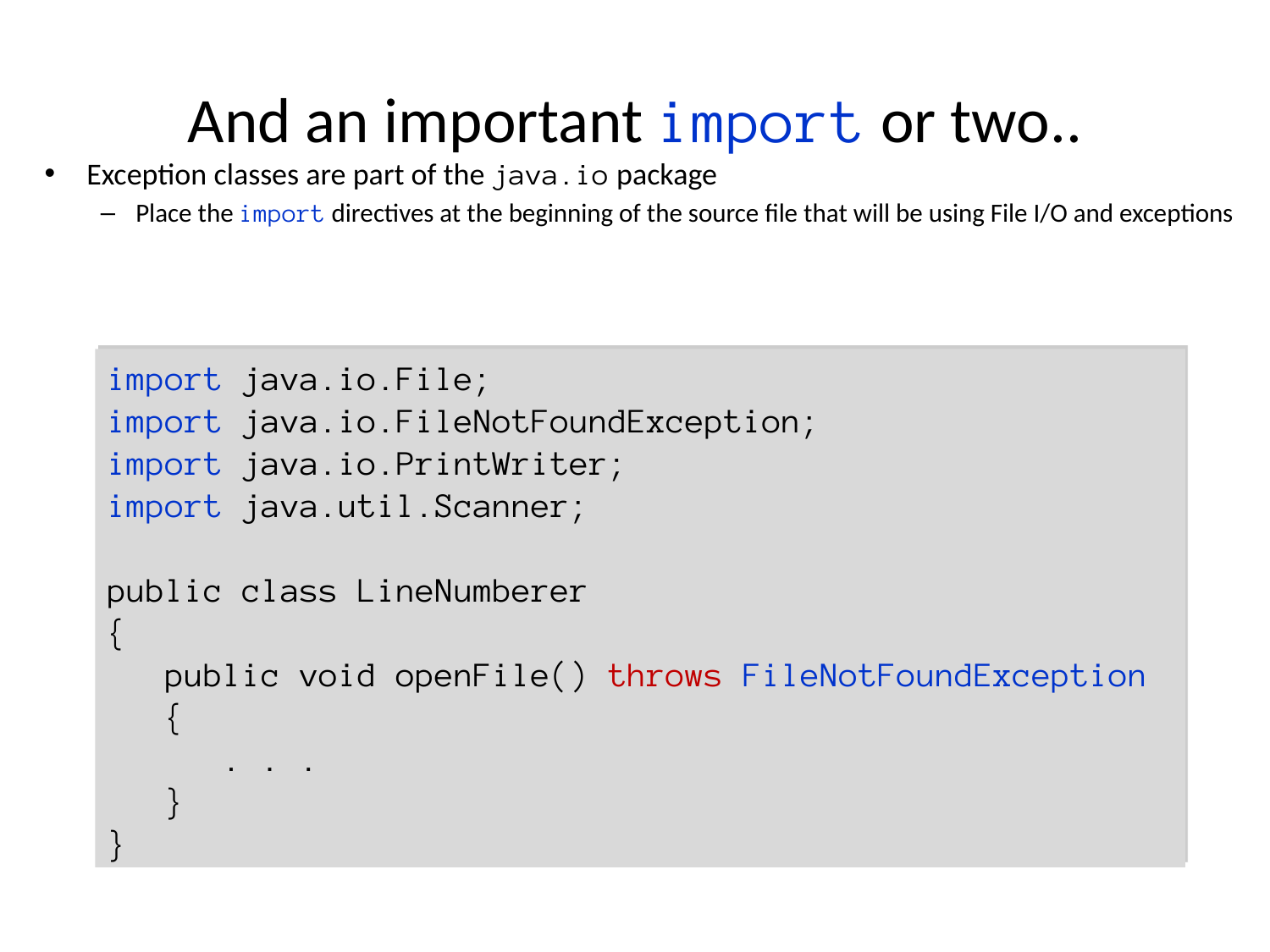

# And an important import or two..
Exception classes are part of the java.io package
Place the import directives at the beginning of the source file that will be using File I/O and exceptions
import java.io.File;
import java.io.FileNotFoundException;
import java.io.PrintWriter;
import java.util.Scanner;

public class LineNumberer
{
   public void openFile() throws FileNotFoundException
   {
      . . .
   }
}